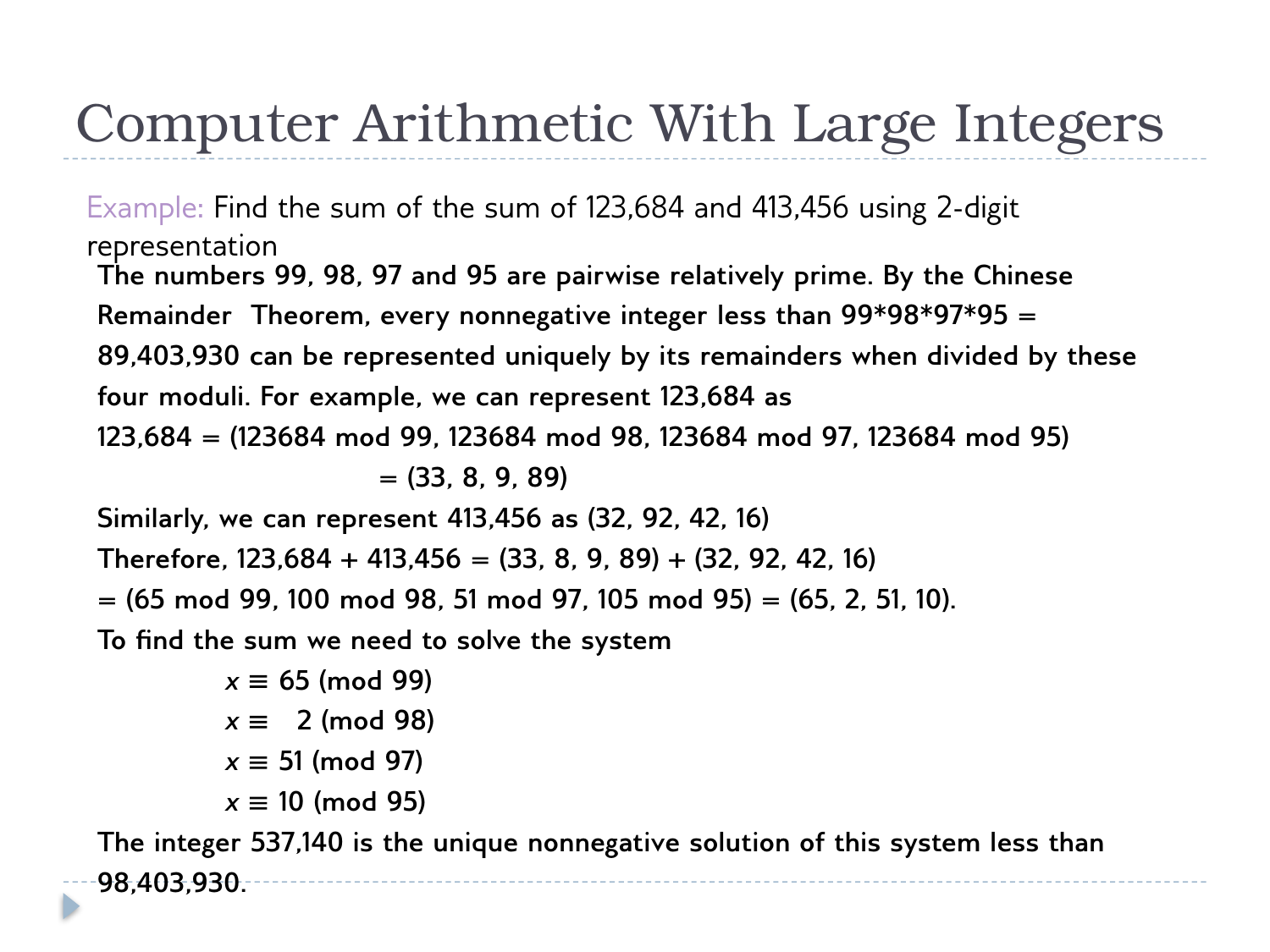

# Computer Arithmetic With Large Integers
Example: Find the sum of the sum of 123,684 and 413,456 using 2-digit representation
The numbers 99, 98, 97 and 95 are pairwise relatively prime. By the Chinese Remainder  Theorem, every nonnegative integer less than 99*98*97*95 = 89,403,930 can be represented uniquely by its remainders when divided by these four moduli. For example, we can represent 123,684 as
123,684 = (123684 mod 99, 123684 mod 98, 123684 mod 97, 123684 mod 95)
		   = (33, 8, 9, 89)
Similarly, we can represent 413,456 as (32, 92, 42, 16)
Therefore, 123,684 + 413,456 = (33, 8, 9, 89) + (32, 92, 42, 16)
= (65 mod 99, 100 mod 98, 51 mod 97, 105 mod 95) = (65, 2, 51, 10).
To find the sum we need to solve the system
	x ≡ 65 (mod 99)
	x ≡   2 (mod 98)
	x ≡ 51 (mod 97)
	x ≡ 10 (mod 95)
The integer 537,140 is the unique nonnegative solution of this system less than 98,403,930.